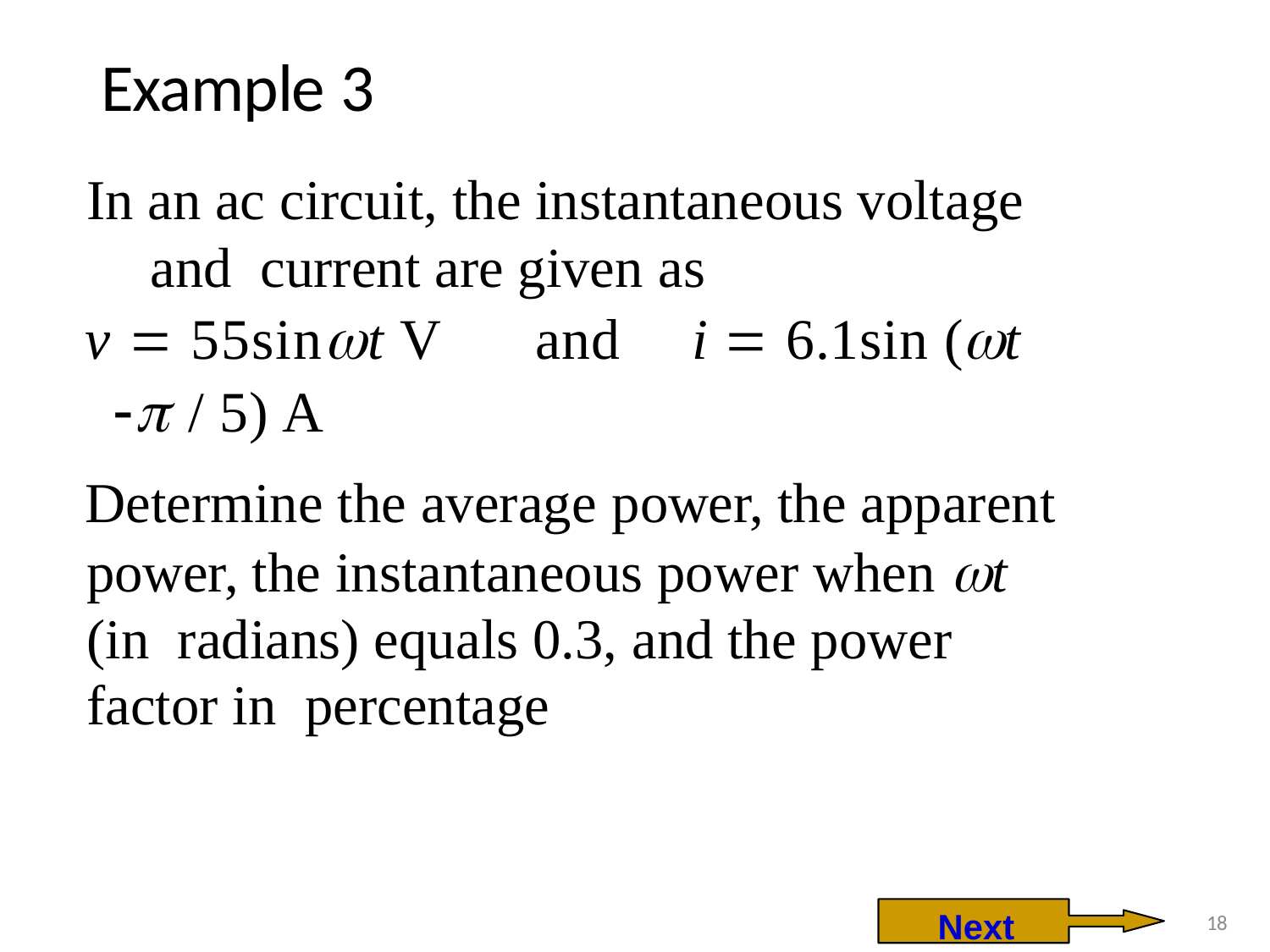

# Example 3
In an ac circuit, the instantaneous voltage and  current are given as
v = 55sinωt V	and	i = 6.1sin (ωt −π / 5) A
Determine the average power, the apparent  power, the instantaneous power when ωt (in  radians) equals 0.3, and the power factor in  percentage

Next
18